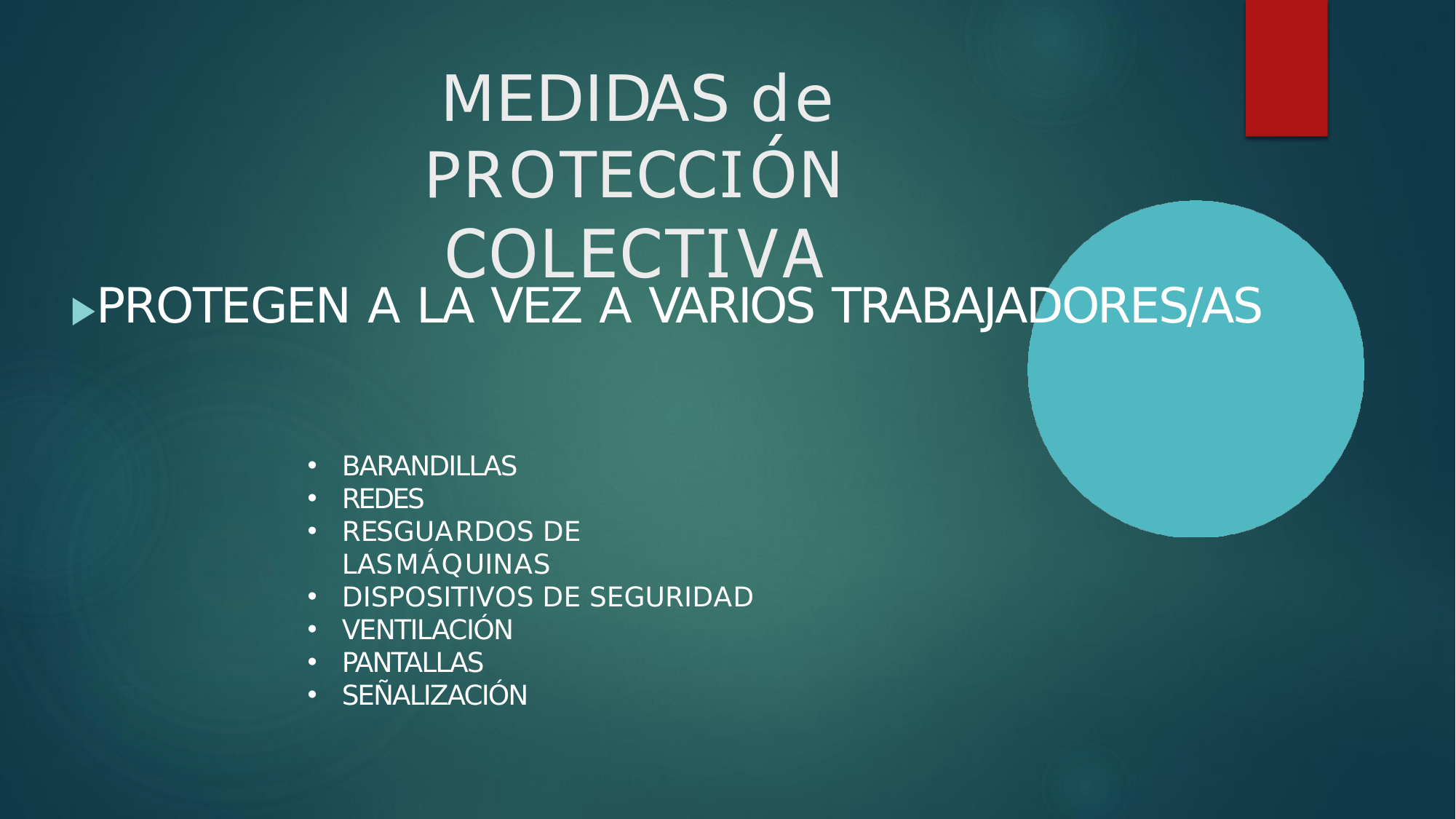

# MEDIDAS de
PROTECCIÓN COLECTIVA
▶PROTEGEN A LA VEZ A VARIOS TRABAJADORES/AS
BARANDILLAS
REDES
RESGUARDOS DE LASMÁQUINAS
DISPOSITIVOS DE SEGURIDAD
VENTILACIÓN
PANTALLAS
SEÑALIZACIÓN